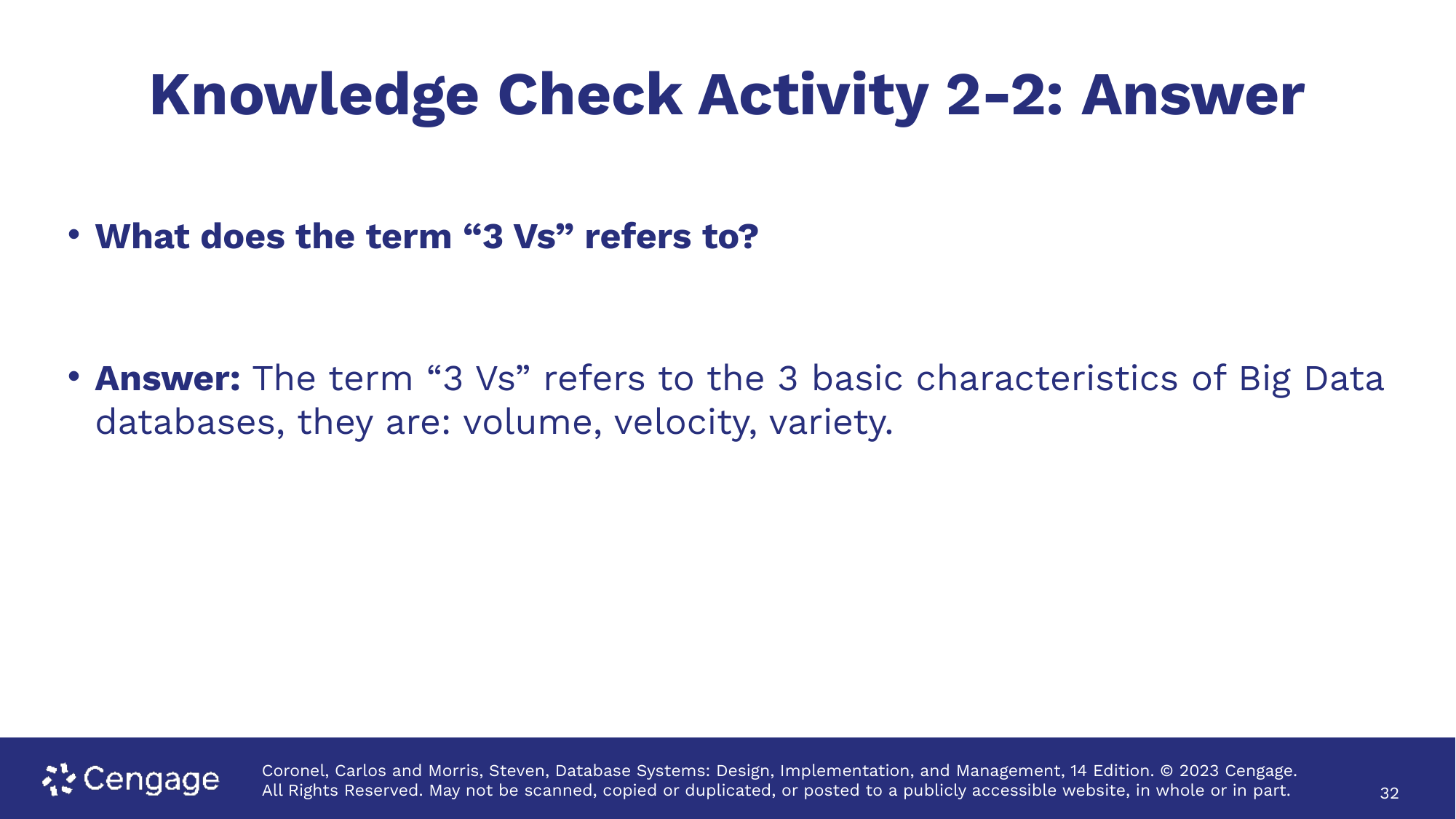

# Knowledge Check Activity 2-2: Answer
What does the term “3 Vs” refers to?

Answer: The term “3 Vs” refers to the 3 basic characteristics of Big Data databases, they are: volume, velocity, variety.